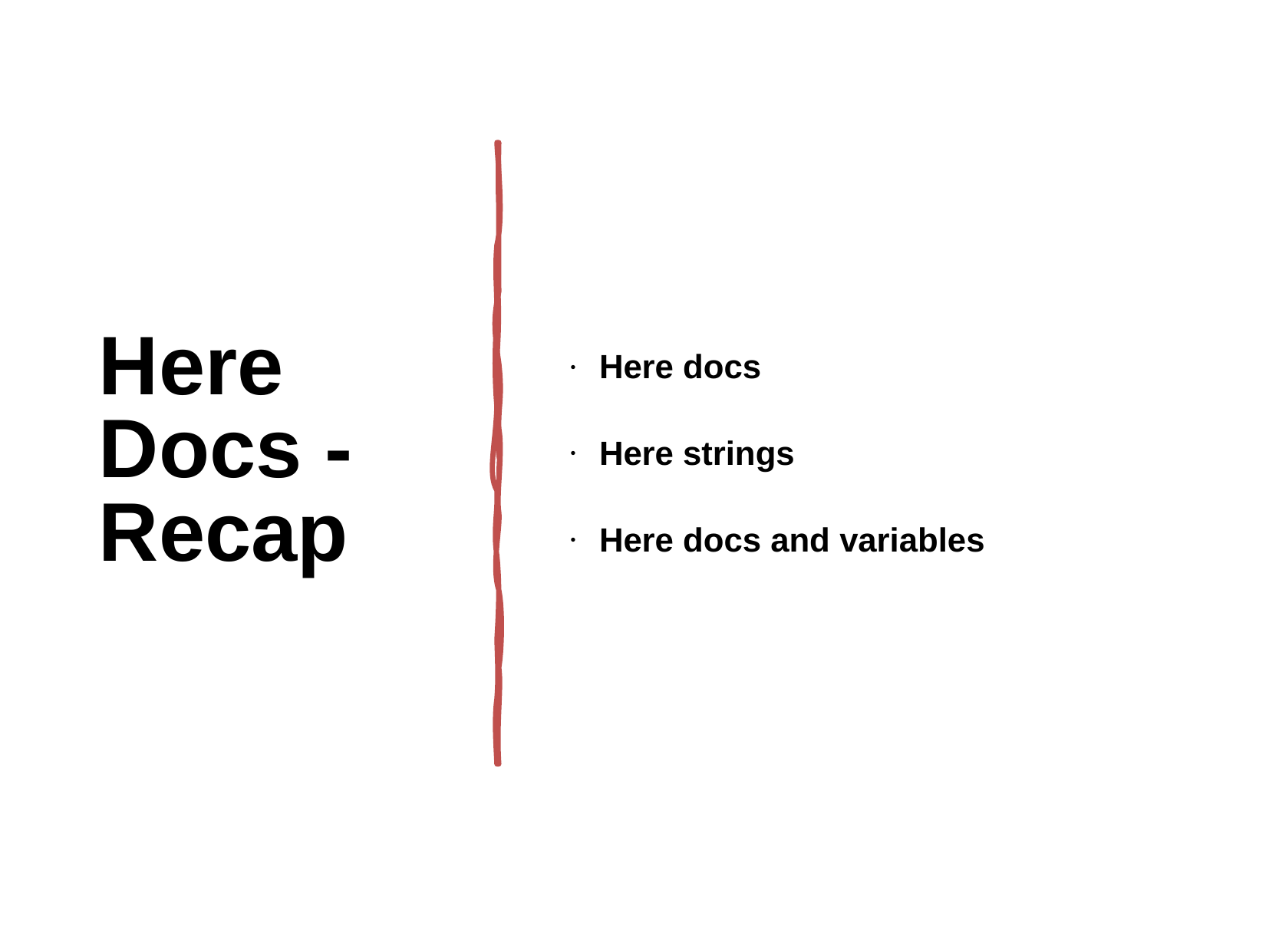

Here Docs - Recap

Here docs

Here strings

Here docs and variables